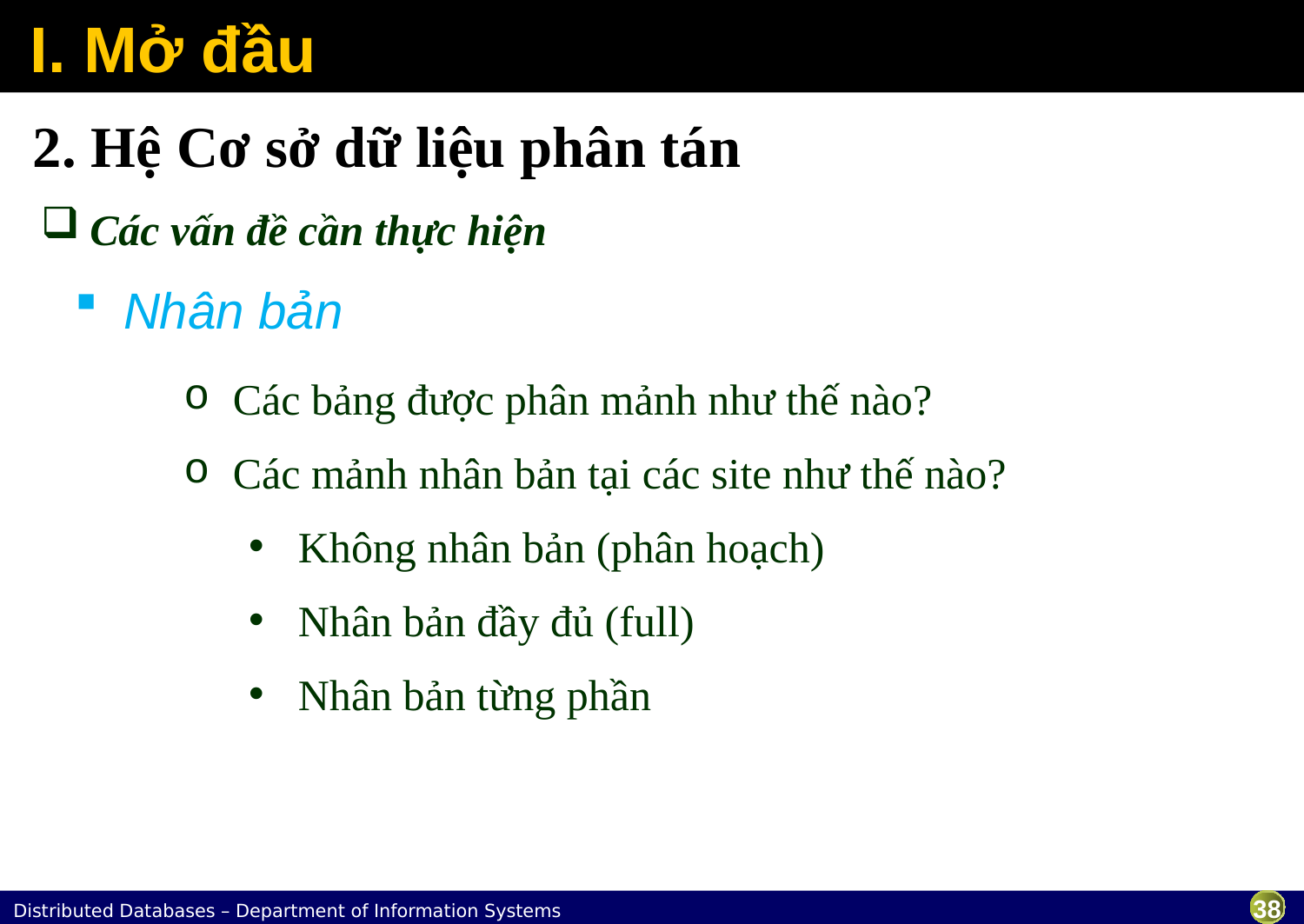

# I. Mở đầu
2. Hệ Cơ sở dữ liệu phân tán
Các vấn đề cần thực hiện
Nhân bản
Các bảng được phân mảnh như thế nào?
Các mảnh nhân bản tại các site như thế nào?
Không nhân bản (phân hoạch)
Nhân bản đầy đủ (full)
Nhân bản từng phần
File 1
File 2
program 3
File 3
data description 3